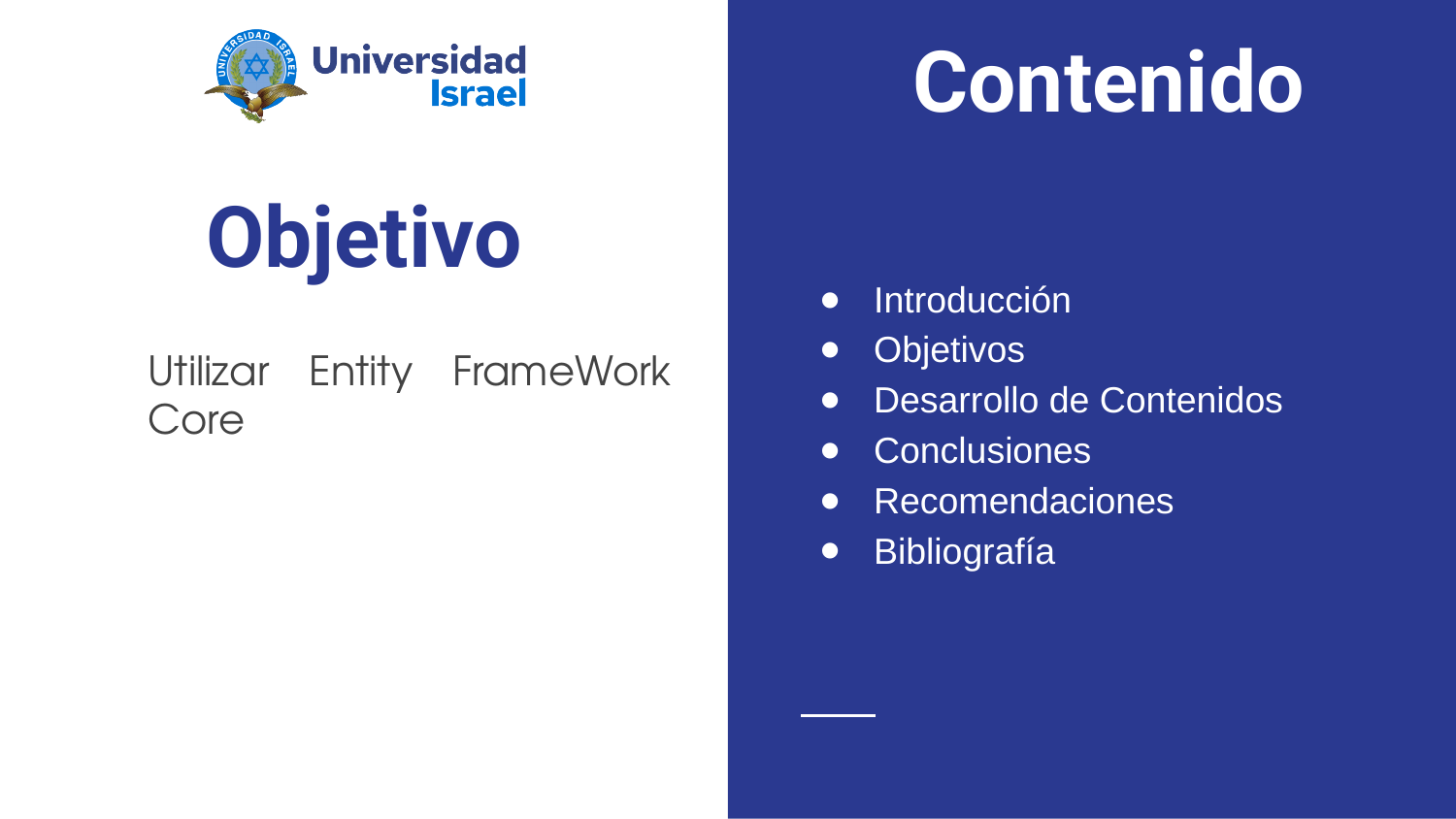

Contenido
Introducción
Objetivos
Desarrollo de Contenidos
Conclusiones
Recomendaciones
Bibliografía
# Objetivo
Utilizar Entity FrameWork Core